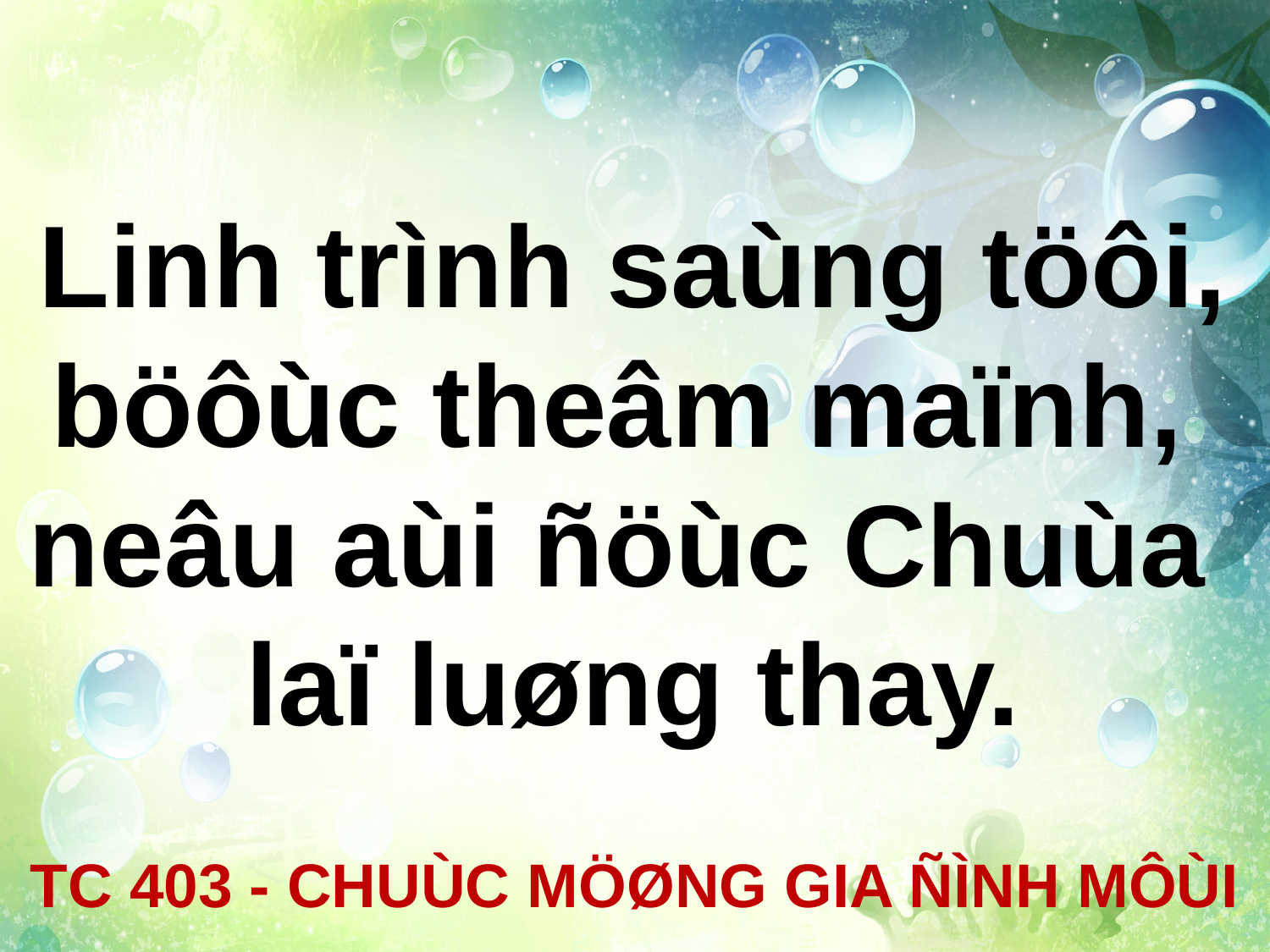

Linh trình saùng töôi, böôùc theâm maïnh,
neâu aùi ñöùc Chuùa
laï luøng thay.
TC 403 - CHUÙC MÖØNG GIA ÑÌNH MÔÙI